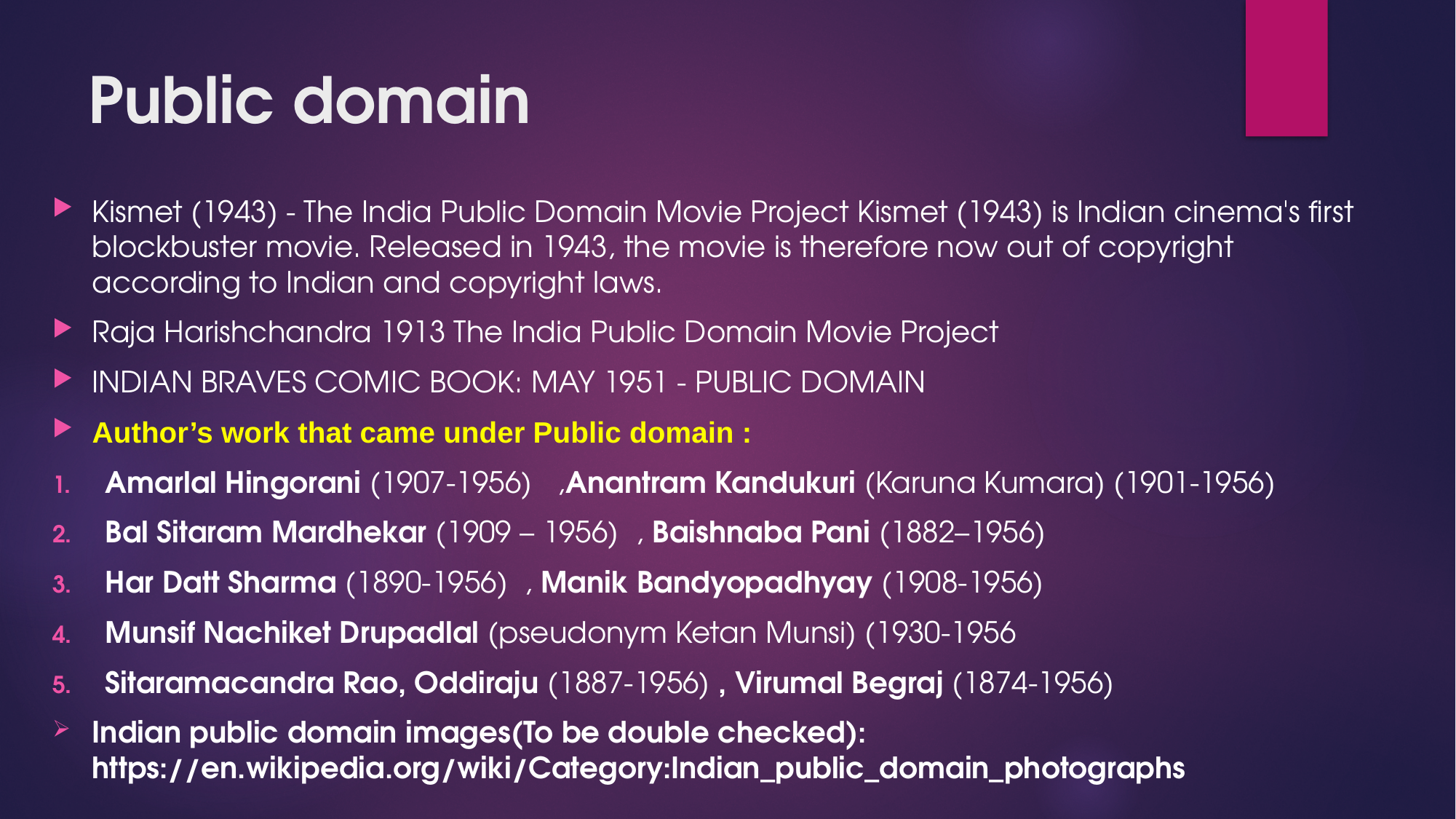

# Public domain
Kismet (1943) - The India Public Domain Movie Project Kismet (1943) is Indian cinema's first blockbuster movie. Released in 1943, the movie is therefore now out of copyright according to Indian and copyright laws.
Raja Harishchandra 1913 The India Public Domain Movie Project
INDIAN BRAVES COMIC BOOK: MAY 1951 - PUBLIC DOMAIN
Author’s work that came under Public domain :
Amarlal Hingorani (1907-1956)   ,Anantram Kandukuri (Karuna Kumara) (1901-1956)
Bal Sitaram Mardhekar (1909 – 1956)  , Baishnaba Pani (1882–1956)
Har Datt Sharma (1890-1956)  , Manik Bandyopadhyay (1908-1956)
Munsif Nachiket Drupadlal (pseudonym Ketan Munsi) (1930-1956
Sitaramacandra Rao, Oddiraju (1887-1956) , Virumal Begraj (1874-1956)
Indian public domain images(To be double checked): https://en.wikipedia.org/wiki/Category:Indian_public_domain_photographs